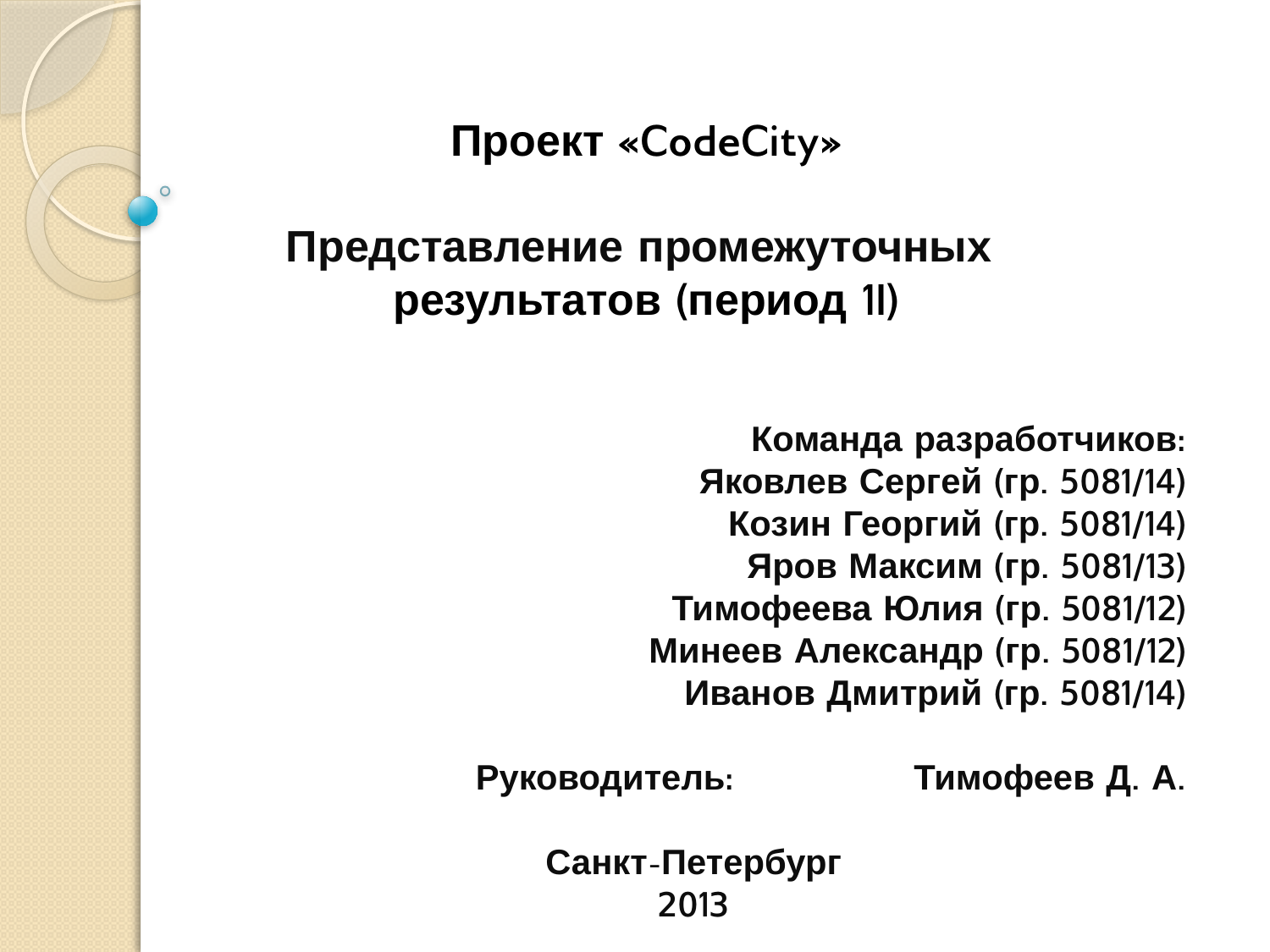

Проект «CodeCity»

Представление промежуточных
результатов (период 1I)
				Команда разработчиков:
	Яковлев Сергей (гр. 5081/14)
	Козин Георгий (гр. 5081/14)
	Яров Максим (гр. 5081/13)
	Тимофеева Юлия (гр. 5081/12)
	Минеев Александр (гр. 5081/12)
Иванов Дмитрий (гр. 5081/14)

Руководитель:	     Тимофеев Д. А.

Санкт-Петербург
2013